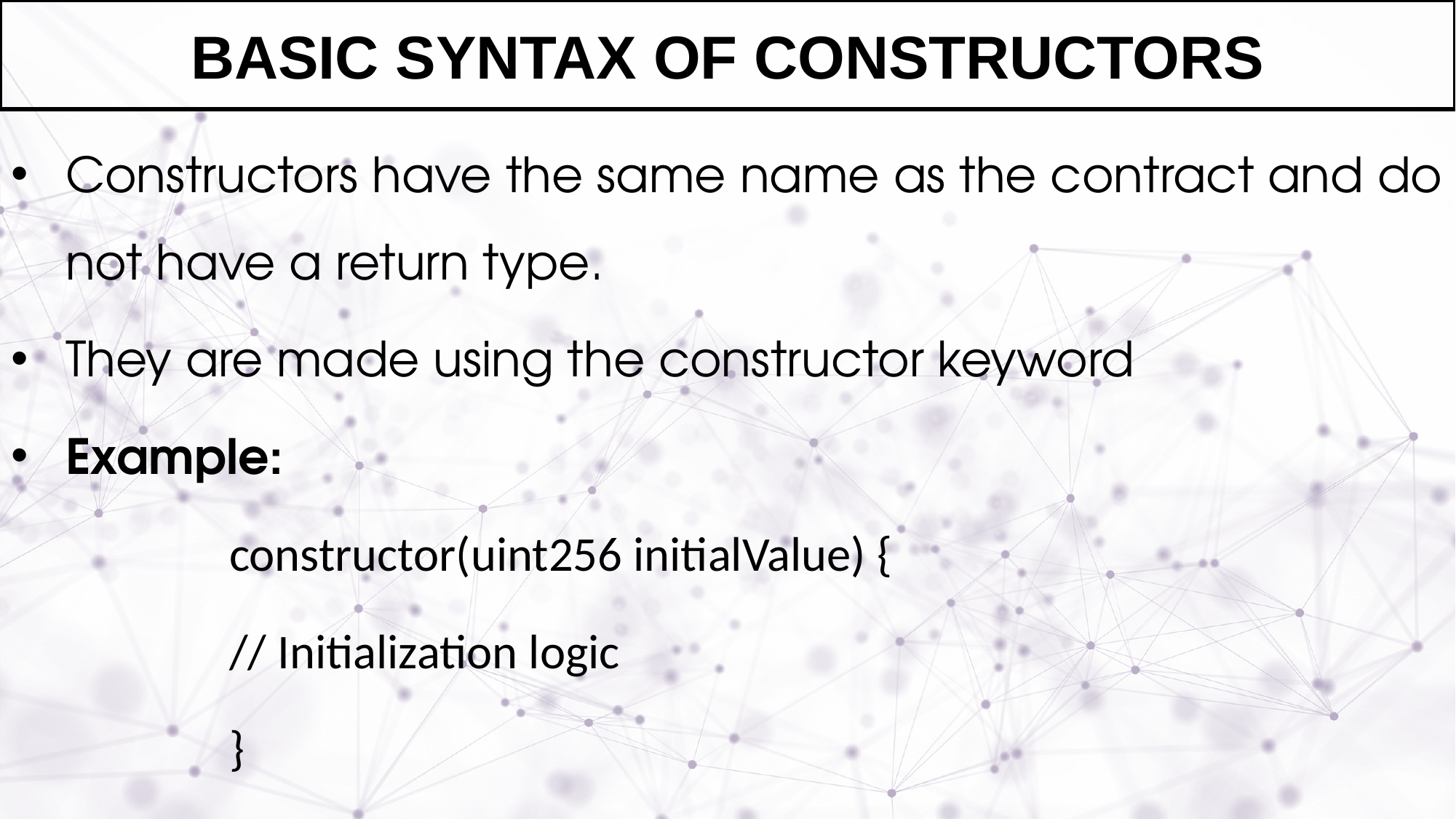

# BASIC SYNTAX OF CONSTRUCTORS
Constructors have the same name as the contract and do not have a return type.
They are made using the constructor keyword
Example:
		constructor(uint256 initialValue) {
      		// Initialization logic
  		}